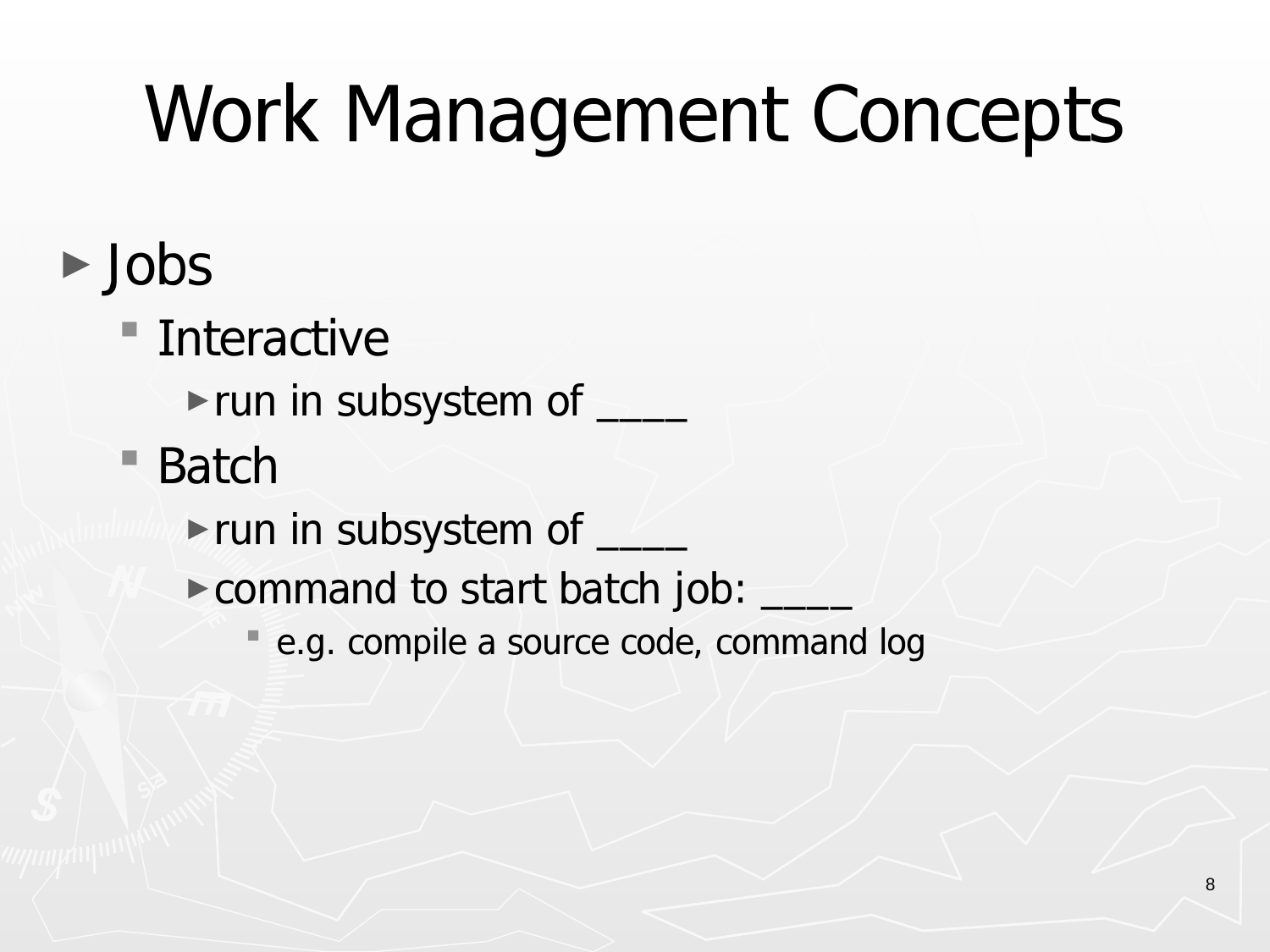

# Work Management Concepts
Jobs
Interactive
run in subsystem of ____
Batch
run in subsystem of ____
command to start batch job: ____
e.g. compile a source code, command log

8